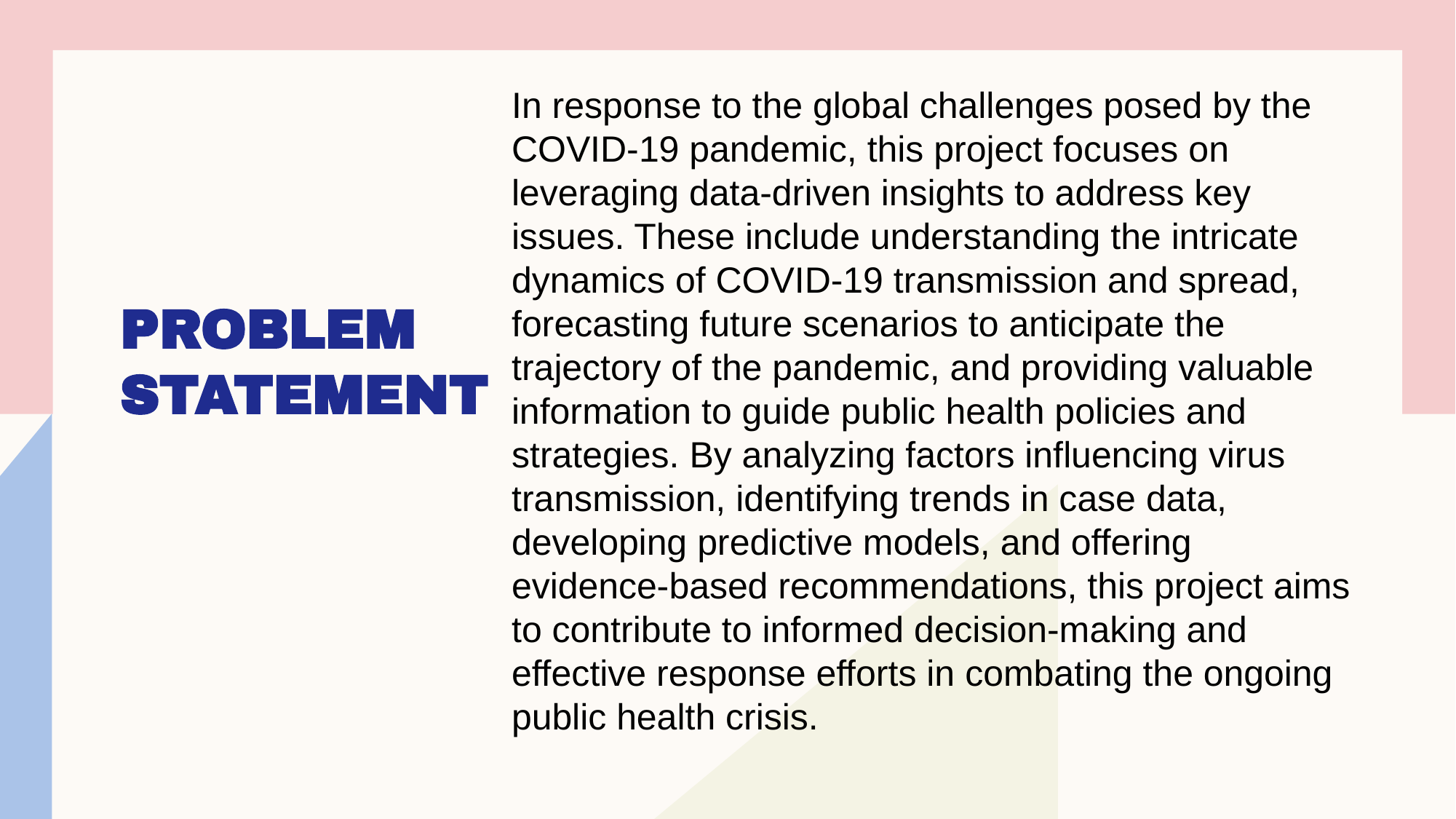

In response to the global challenges posed by the COVID-19 pandemic, this project focuses on leveraging data-driven insights to address key issues. These include understanding the intricate dynamics of COVID-19 transmission and spread, forecasting future scenarios to anticipate the trajectory of the pandemic, and providing valuable information to guide public health policies and strategies. By analyzing factors influencing virus transmission, identifying trends in case data, developing predictive models, and offering evidence-based recommendations, this project aims to contribute to informed decision-making and effective response efforts in combating the ongoing public health crisis.
# Problem statement